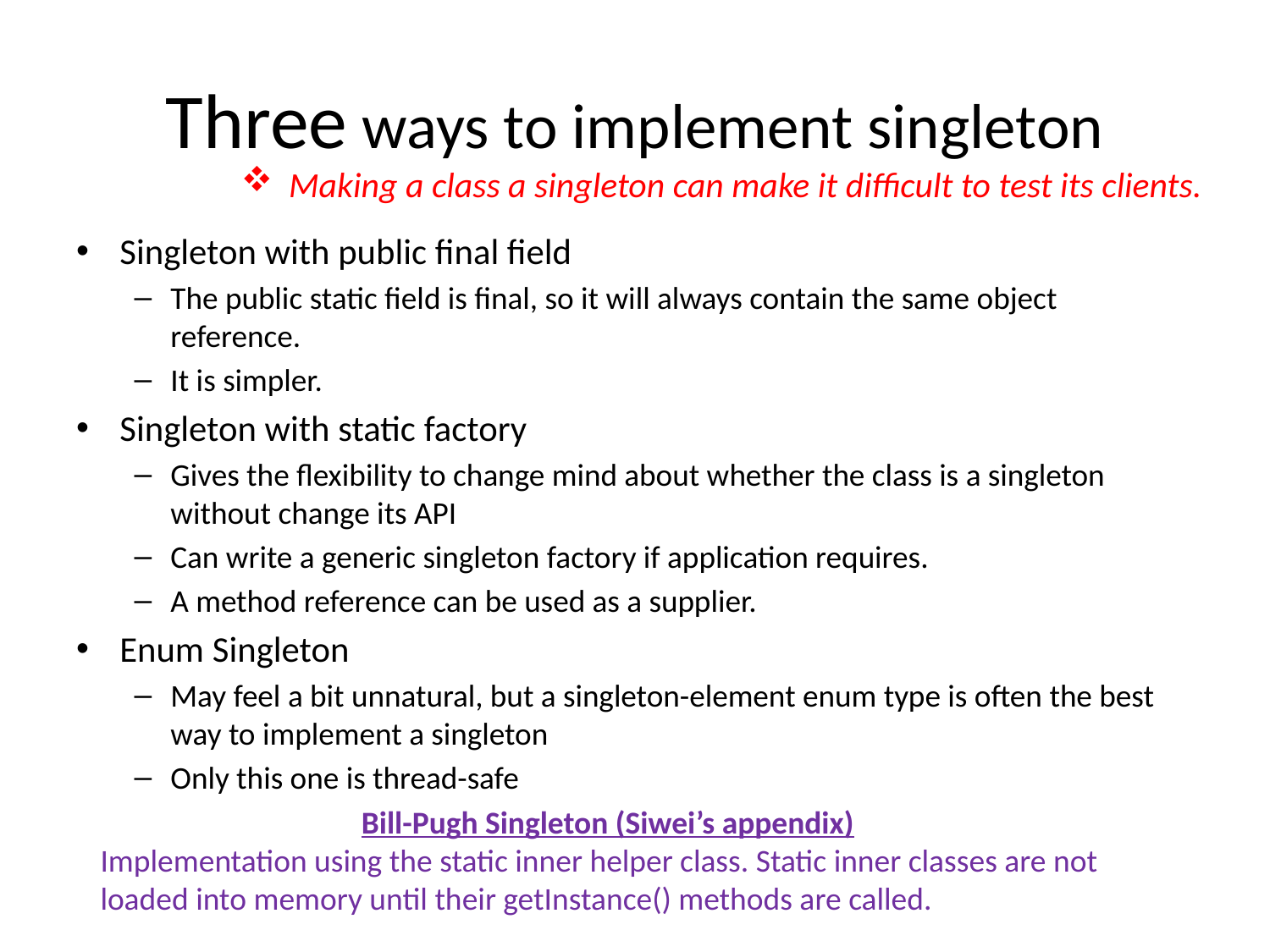

# Three ways to implement singleton
Making a class a singleton can make it difficult to test its clients.
Singleton with public final field
The public static field is final, so it will always contain the same object reference.
It is simpler.
Singleton with static factory
Gives the flexibility to change mind about whether the class is a singleton without change its API
Can write a generic singleton factory if application requires.
A method reference can be used as a supplier.
Enum Singleton
May feel a bit unnatural, but a singleton-element enum type is often the best way to implement a singleton
Only this one is thread-safe
Bill-Pugh Singleton (Siwei’s appendix)
Implementation using the static inner helper class. Static inner classes are not loaded into memory until their getInstance() methods are called.